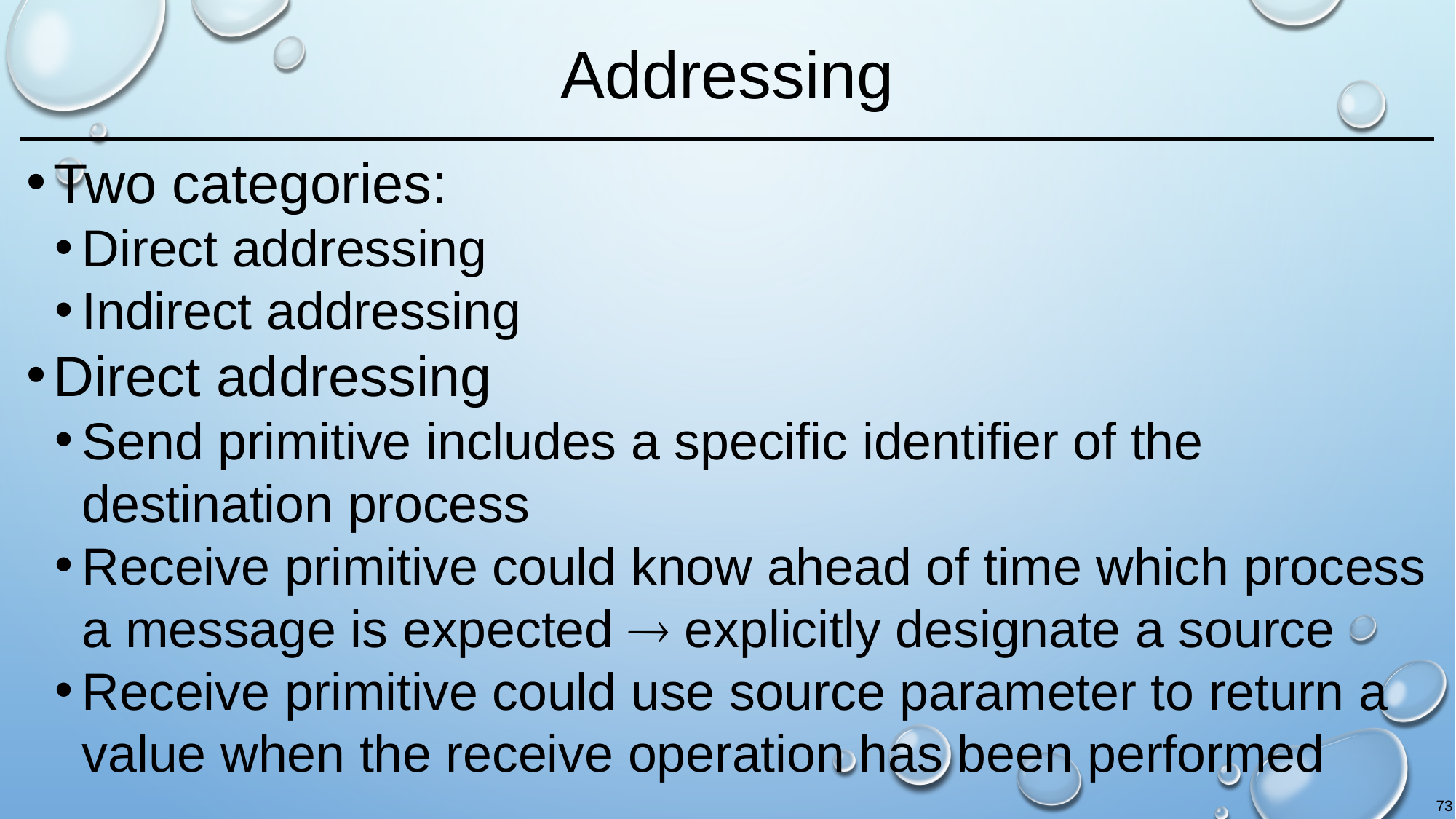

# Addressing
Two categories:
Direct addressing
Indirect addressing
Direct addressing
Send primitive includes a specific identifier of the destination process
Receive primitive could know ahead of time which process a message is expected → explicitly designate a source
Receive primitive could use source parameter to return a value when the receive operation has been performed
73